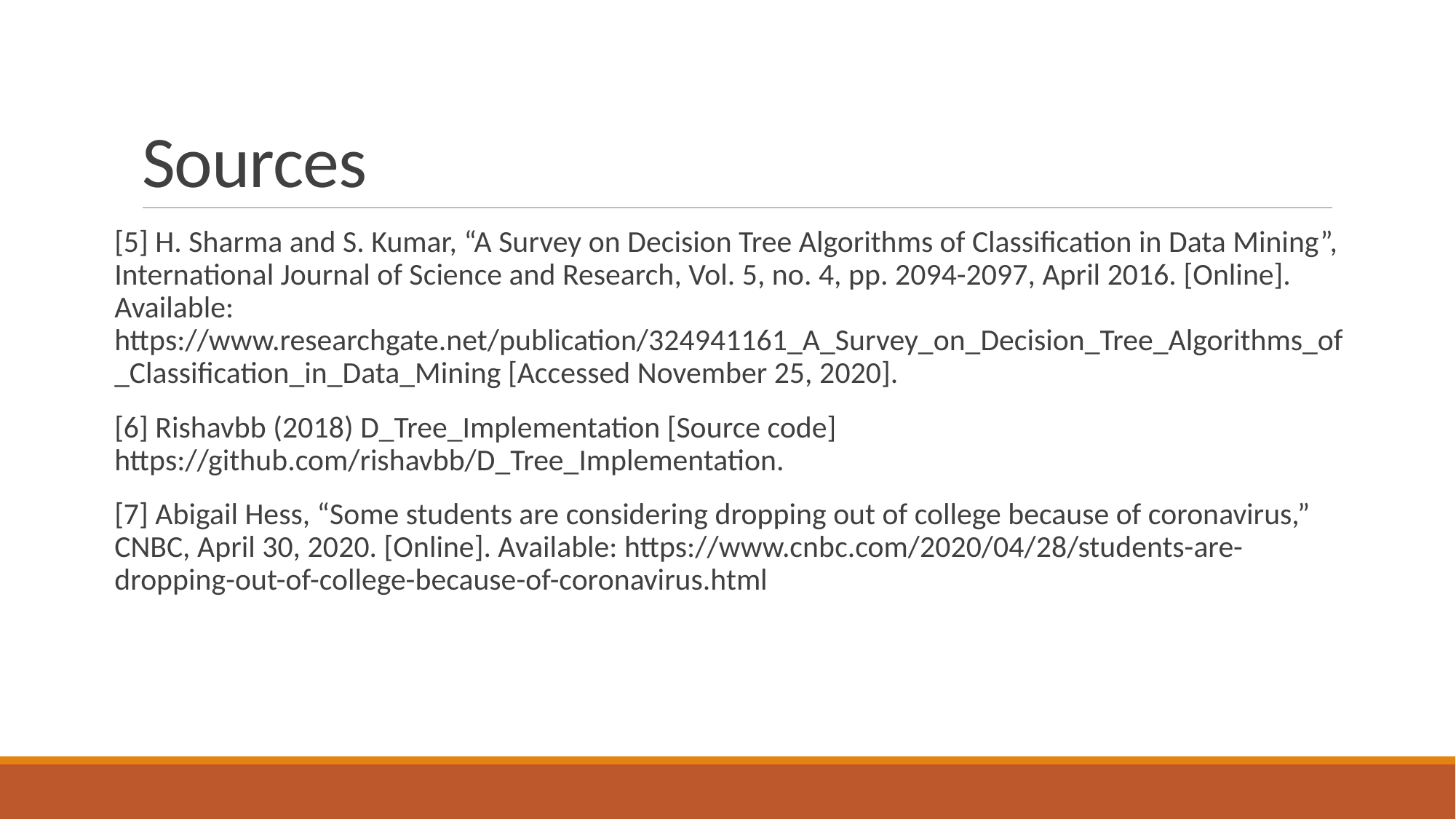

# Sources
[5] H. Sharma and S. Kumar, “A Survey on Decision Tree Algorithms of Classification in Data Mining”, International Journal of Science and Research, Vol. 5, no. 4, pp. 2094-2097, April 2016. [Online]. Available: https://www.researchgate.net/publication/324941161_A_Survey_on_Decision_Tree_Algorithms_of_Classification_in_Data_Mining [Accessed November 25, 2020].
[6] Rishavbb (2018) D_Tree_Implementation [Source code] https://github.com/rishavbb/D_Tree_Implementation.
[7] Abigail Hess, “Some students are considering dropping out of college because of coronavirus,” CNBC, April 30, 2020. [Online]. Available: https://www.cnbc.com/2020/04/28/students-are-dropping-out-of-college-because-of-coronavirus.html